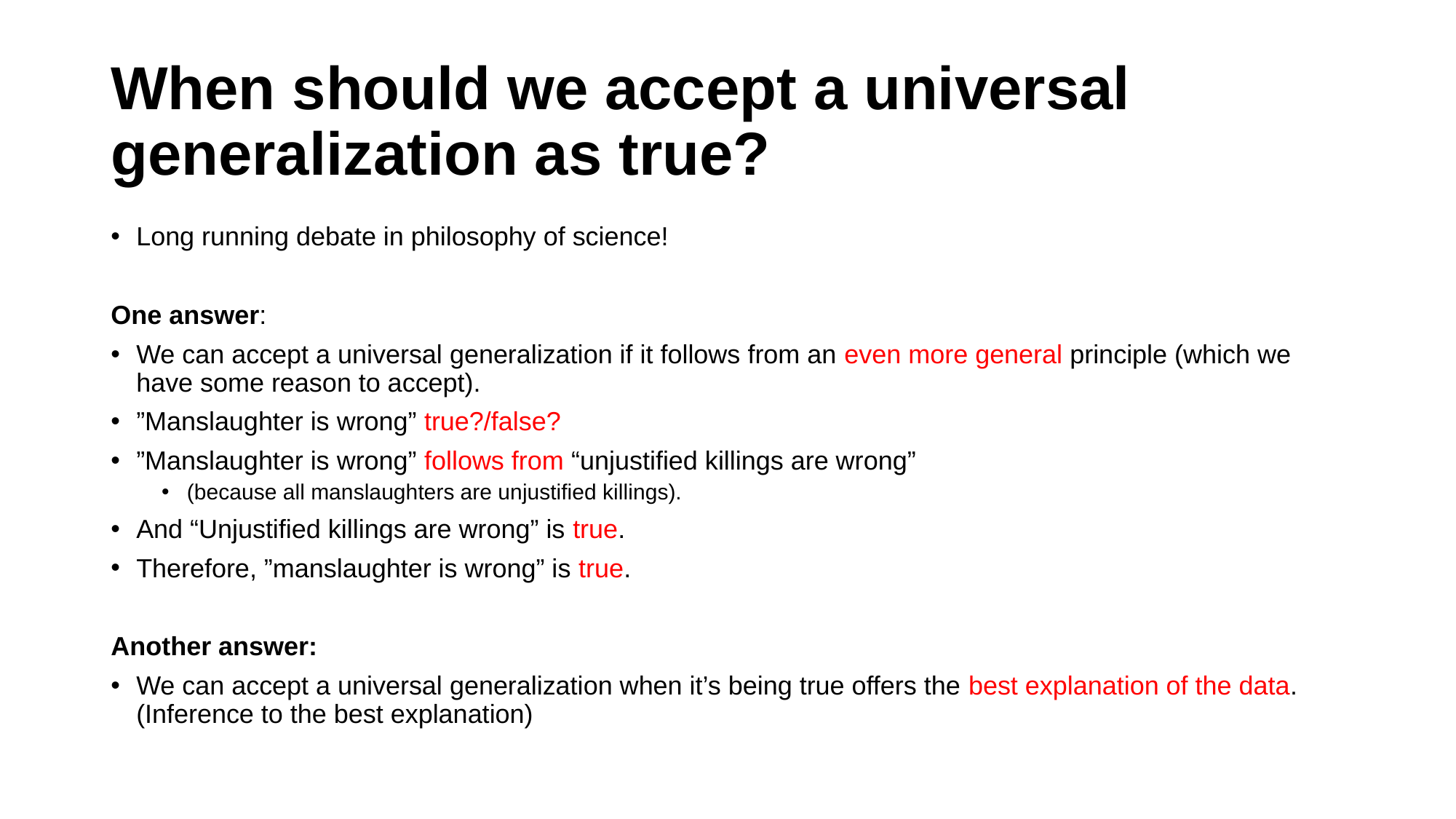

# When should we accept a universal generalization as true?
Long running debate in philosophy of science!

One answer:
We can accept a universal generalization if it follows from an even more general principle (which we have some reason to accept).
”Manslaughter is wrong” true?/false?
”Manslaughter is wrong” follows from “unjustified killings are wrong”
(because all manslaughters are unjustified killings).
And “Unjustified killings are wrong” is true.
Therefore, ”manslaughter is wrong” is true.

Another answer:
We can accept a universal generalization when it’s being true offers the best explanation of the data. (Inference to the best explanation)